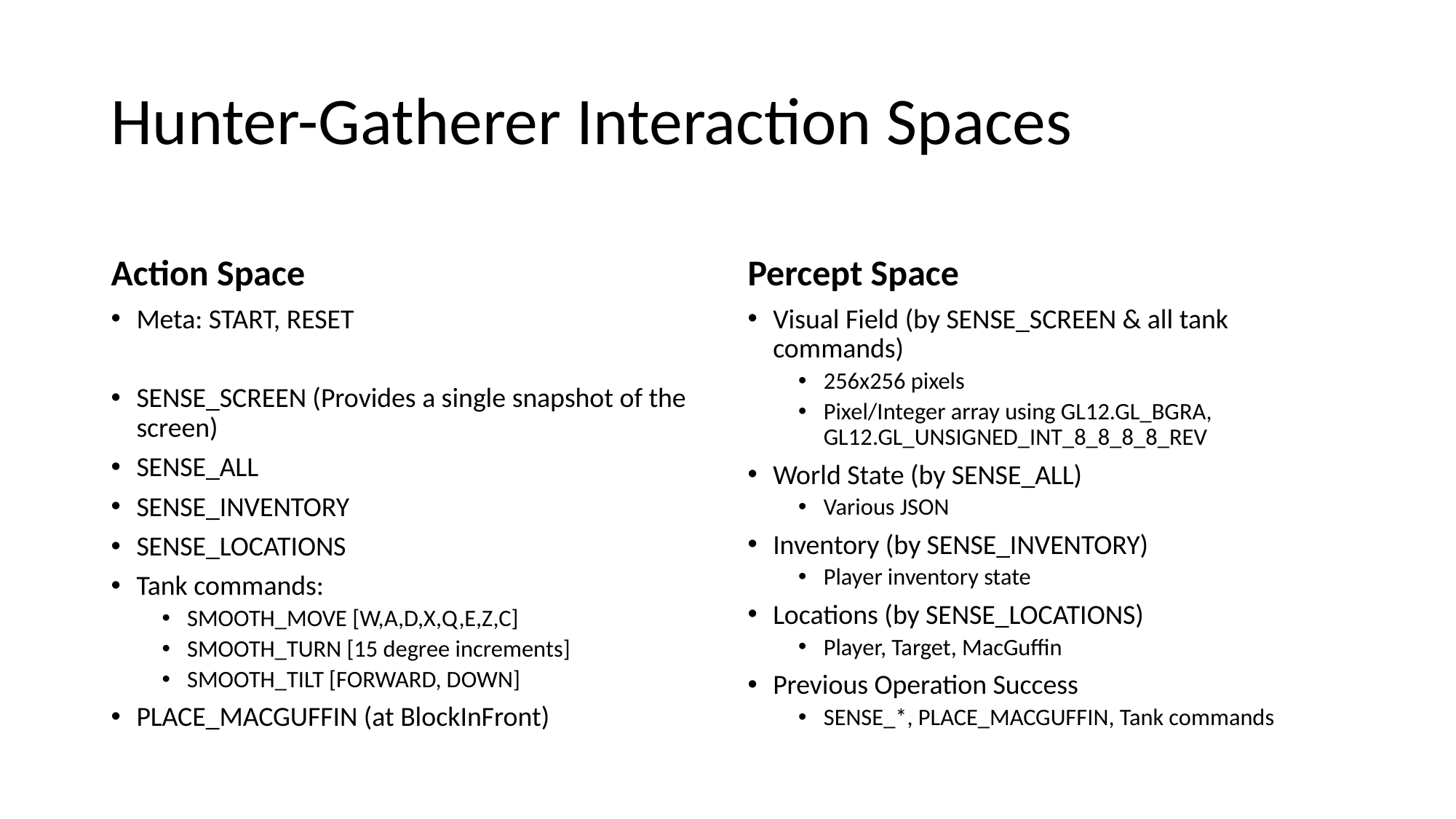

# Hunter-Gatherer Interaction Spaces
Action Space
Percept Space
Meta: START, RESET

SENSE_SCREEN (Provides a single snapshot of the screen)
SENSE_ALL
SENSE_INVENTORY
SENSE_LOCATIONS
Tank commands:
SMOOTH_MOVE [W,A,D,X,Q,E,Z,C]
SMOOTH_TURN [15 degree increments]
SMOOTH_TILT [FORWARD, DOWN]
PLACE_MACGUFFIN (at BlockInFront)

Visual Field (by SENSE_SCREEN & all tank commands)
256x256 pixels
Pixel/Integer array using GL12.GL_BGRA, GL12.GL_UNSIGNED_INT_8_8_8_8_REV
World State (by SENSE_ALL)
Various JSON
Inventory (by SENSE_INVENTORY)
Player inventory state
Locations (by SENSE_LOCATIONS)
Player, Target, MacGuffin
Previous Operation Success
SENSE_*, PLACE_MACGUFFIN, Tank commands